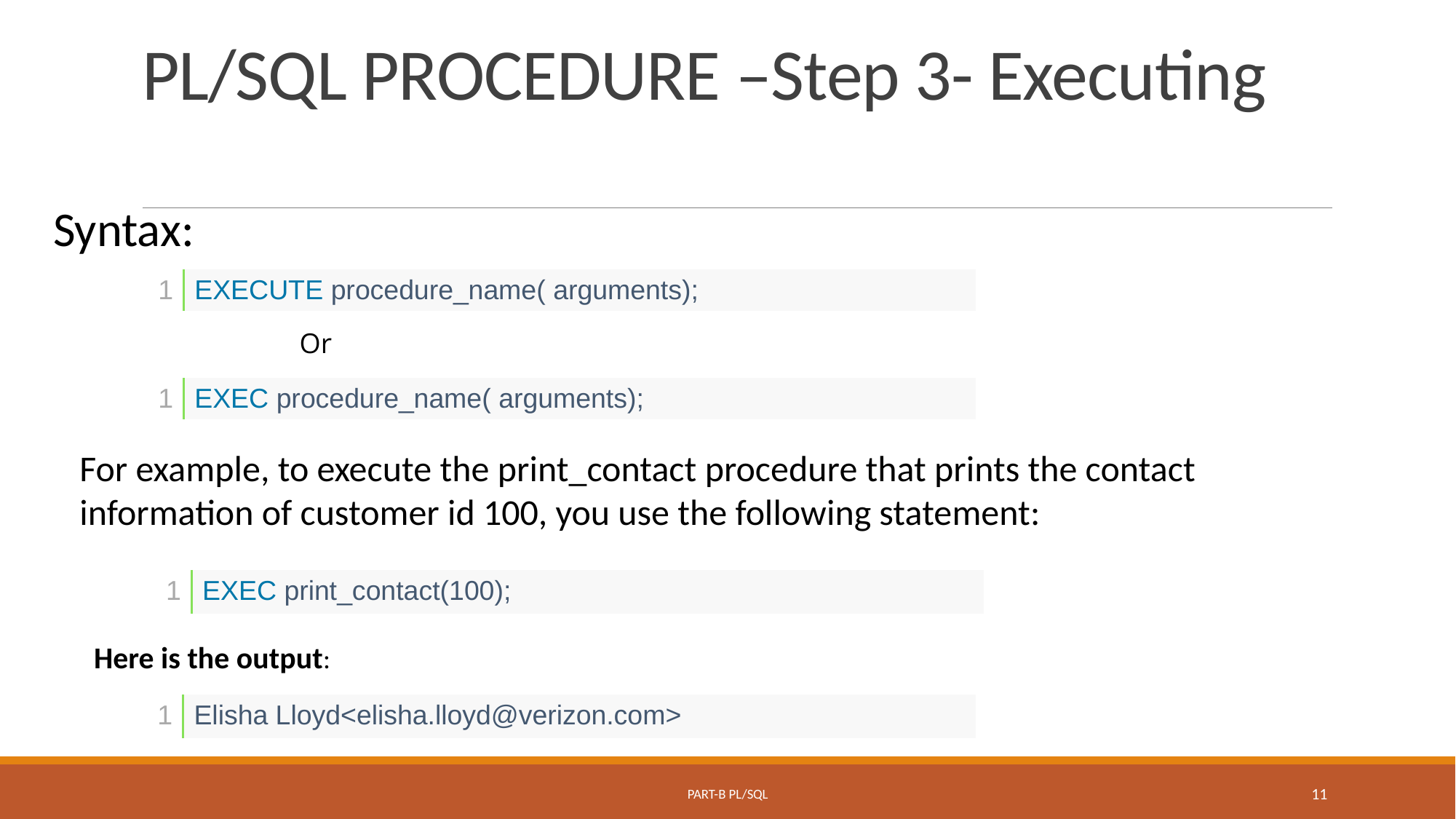

# PL/SQL PROCEDURE –Step 3- Executing
Syntax:
| 1 | EXECUTE procedure\_name( arguments); |
| --- | --- |
Or
| 1 | EXEC procedure\_name( arguments); |
| --- | --- |
For example, to execute the print_contact procedure that prints the contact information of customer id 100, you use the following statement:
| 1 | EXEC print\_contact(100); |
| --- | --- |
Here is the output:
| 1 | Elisha Lloyd<elisha.lloyd@verizon.com> |
| --- | --- |
Part-B PL/SQL
11